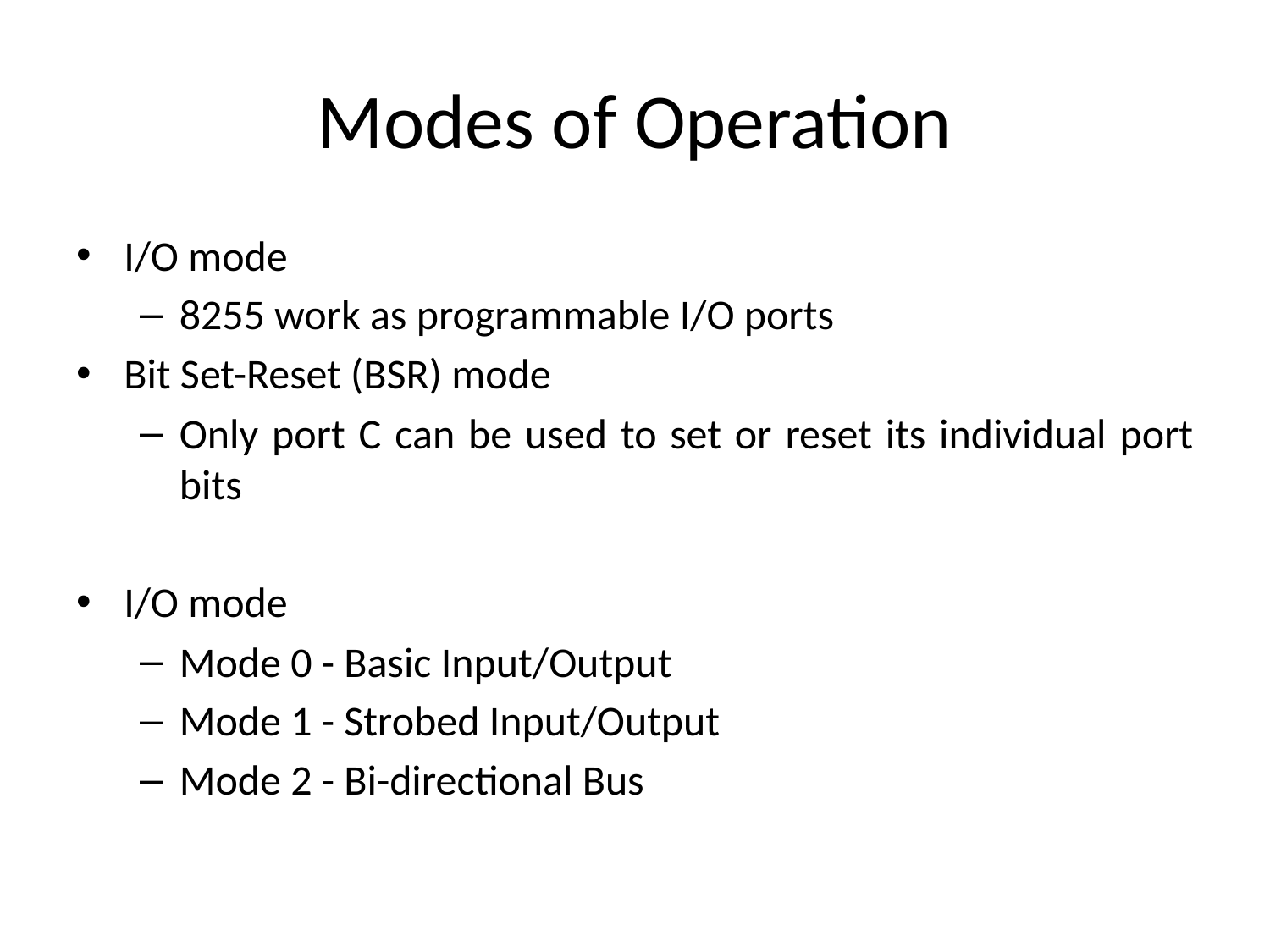

# Modes of Operation
I/O mode
8255 work as programmable I/O ports
Bit Set-Reset (BSR) mode
Only port C can be used to set or reset its individual port bits

I/O mode
Mode 0 - Basic Input/Output
Mode 1 - Strobed Input/Output
Mode 2 - Bi-directional Bus